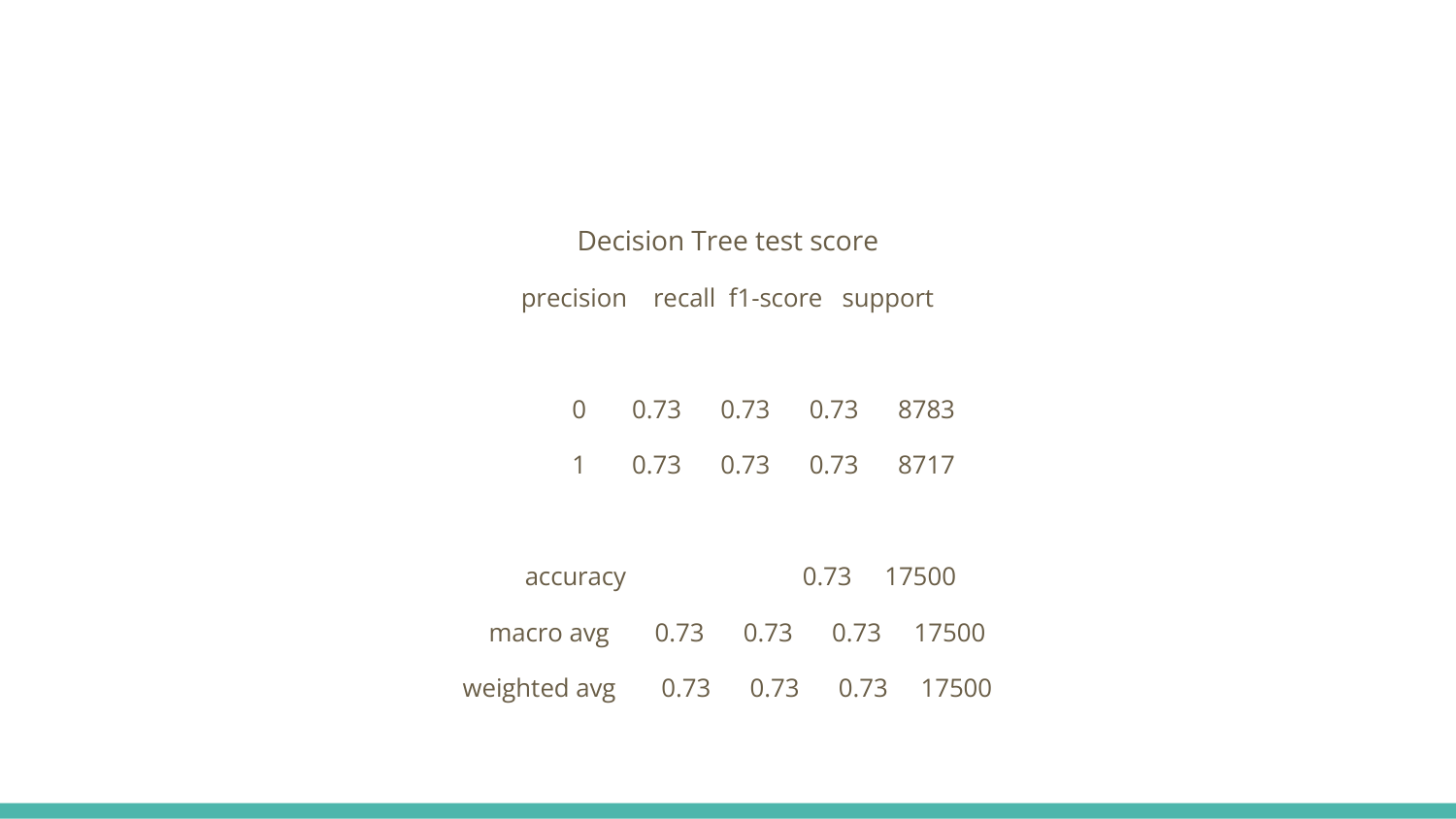

#
Decision Tree test score
precision    recall  f1-score   support

           0       0.73      0.73      0.73      8783
           1       0.73      0.73      0.73      8717

    accuracy                           0.73     17500
   macro avg       0.73      0.73      0.73     17500
weighted avg       0.73      0.73      0.73     17500